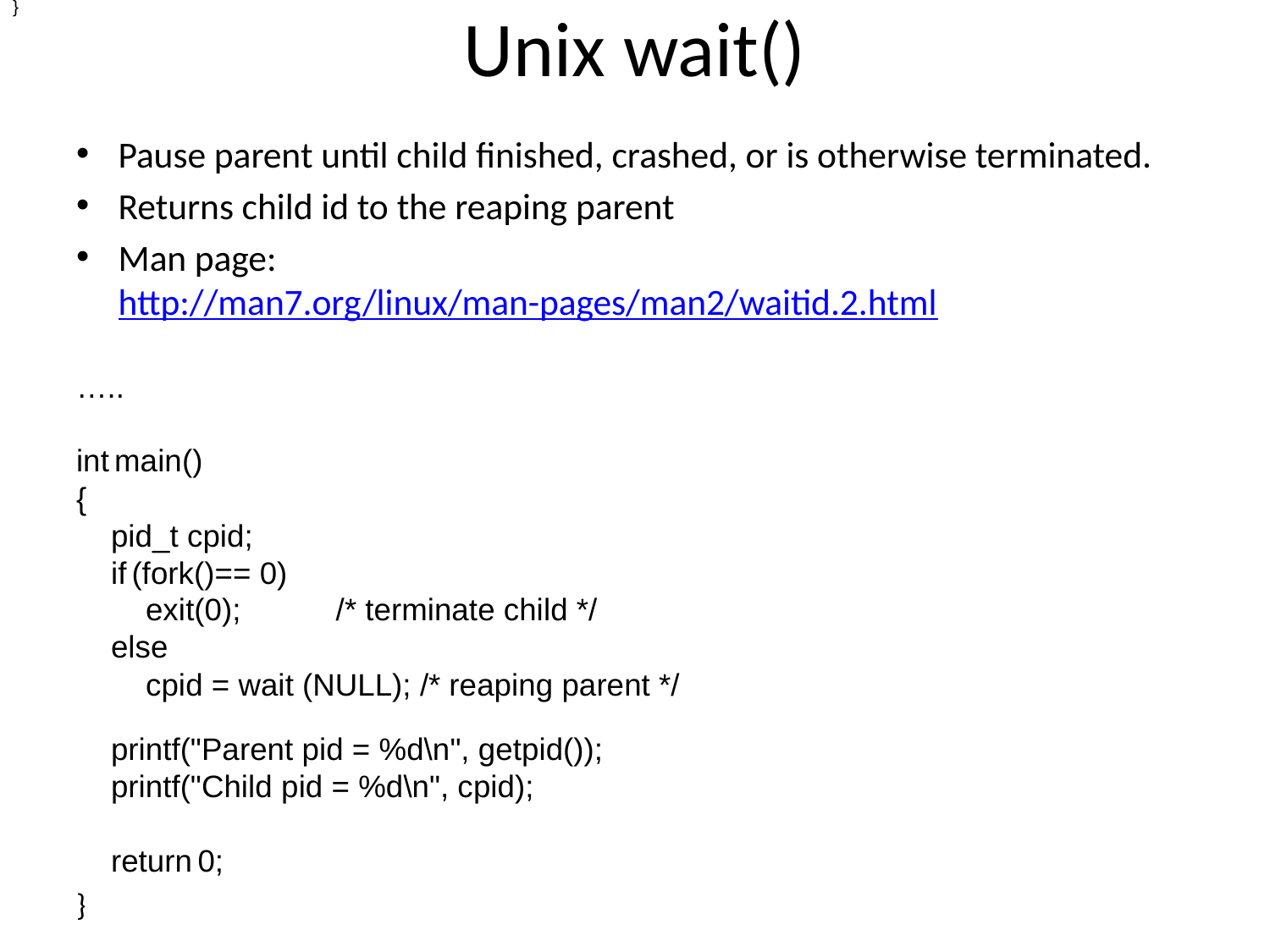

# Unix wait()
}
Pause parent until child finished, crashed, or is otherwise terminated.
Returns child id to the reaping parent
Man page:
http://man7.org/linux/man-pages/man2/waitid.2.html
…..
int main()
{
    pid_t cpid;
    if (fork()== 0)
        exit(0);           /* terminate child */
    else
        cpid = wait (NULL); /* reaping parent */
    printf("Parent pid = %d\n", getpid());
    printf("Child pid = %d\n", cpid);

    return 0;
}